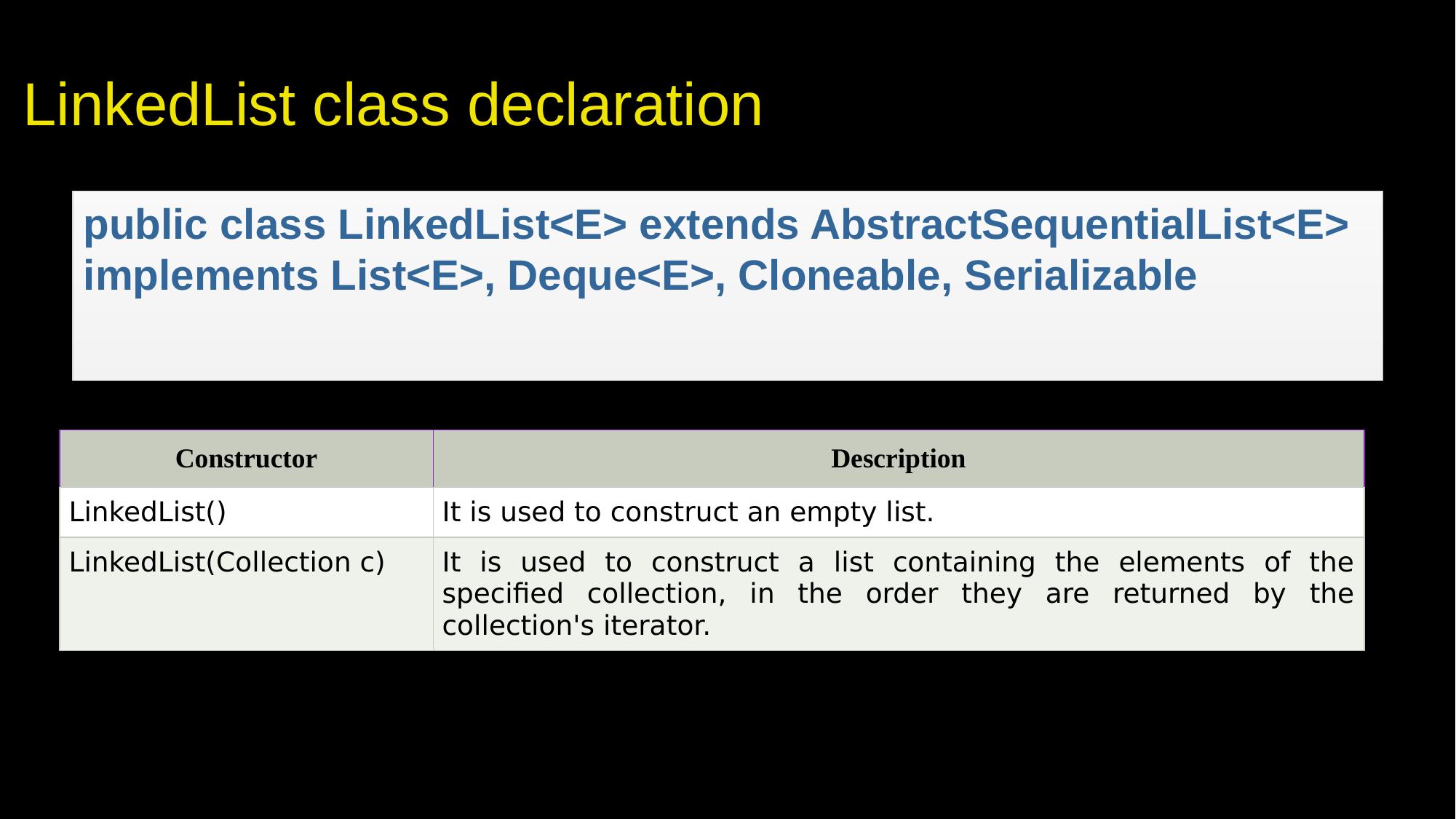

# LinkedList class declaration
public class LinkedList<E> extends AbstractSequentialList<E> implements List<E>, Deque<E>, Cloneable, Serializable
| Constructor | Description |
| --- | --- |
| LinkedList() | It is used to construct an empty list. |
| LinkedList(Collection c) | It is used to construct a list containing the elements of the specified collection, in the order they are returned by the collection's iterator. |